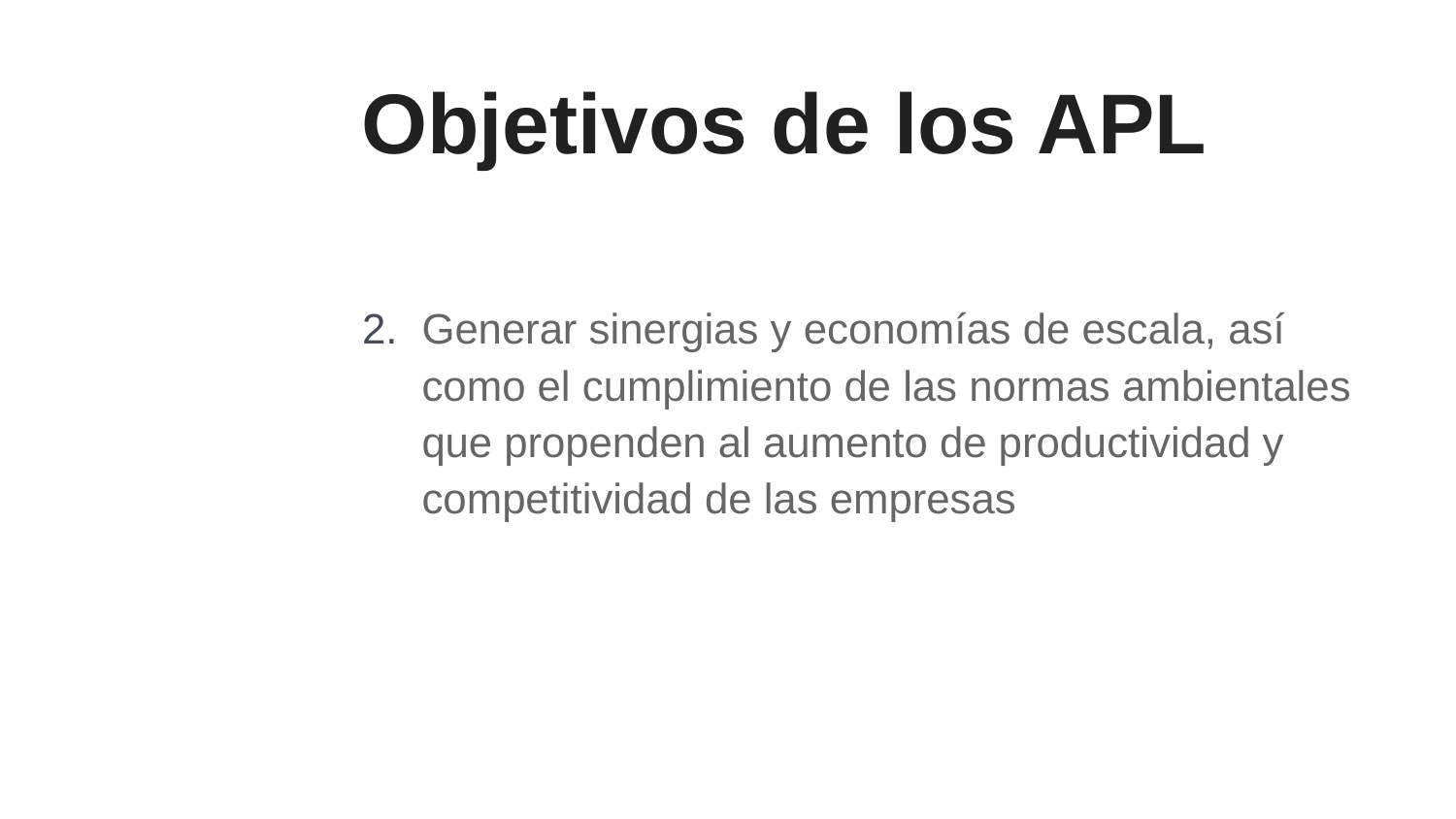

# Objetivos de los APL
Generar sinergias y economías de escala, así como el cumplimiento de las normas ambientales que propenden al aumento de productividad y competitividad de las empresas